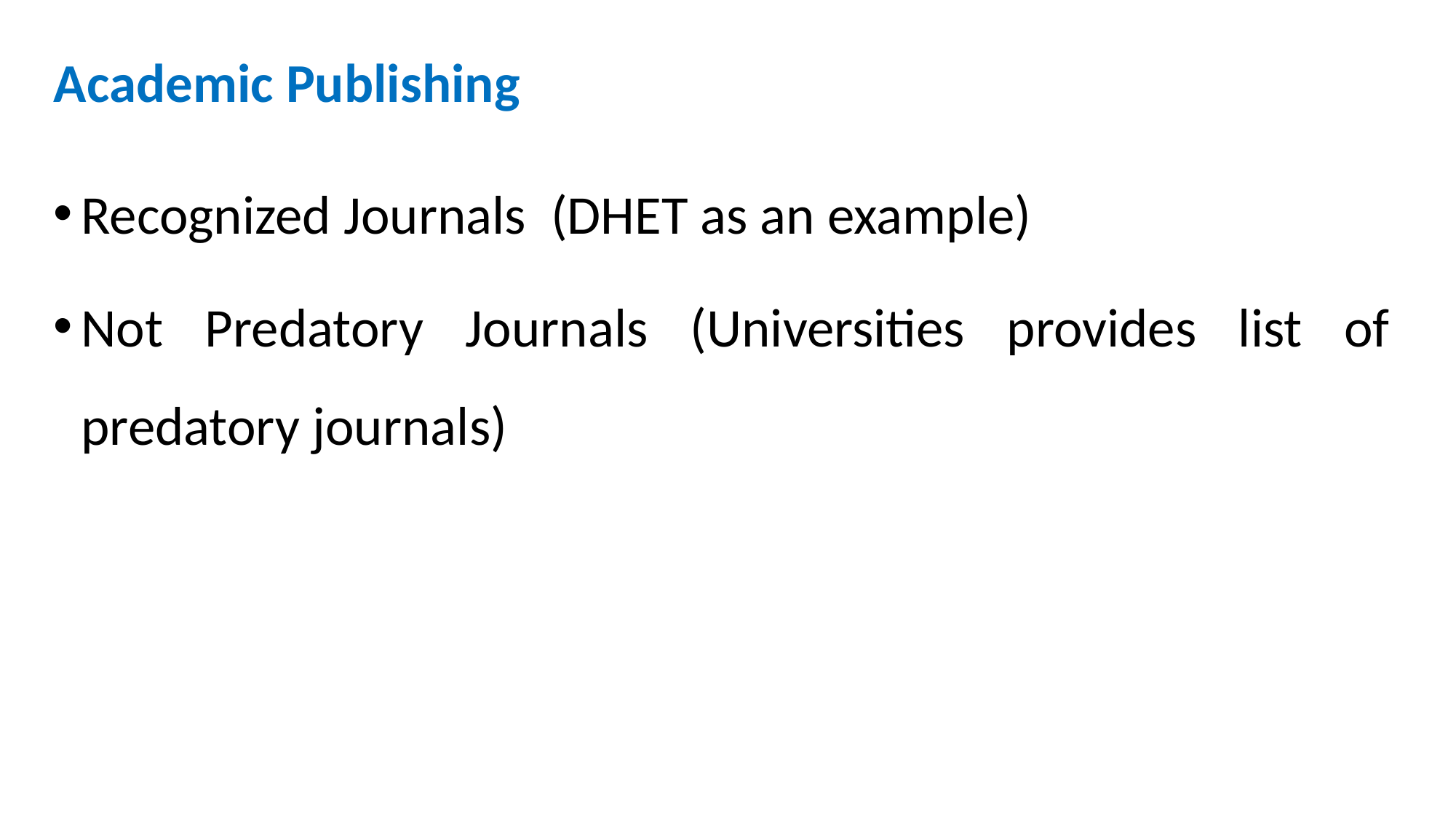

# Academic Publishing
Recognized Journals  (DHET as an example)
Not Predatory Journals (Universities provides list of predatory journals)